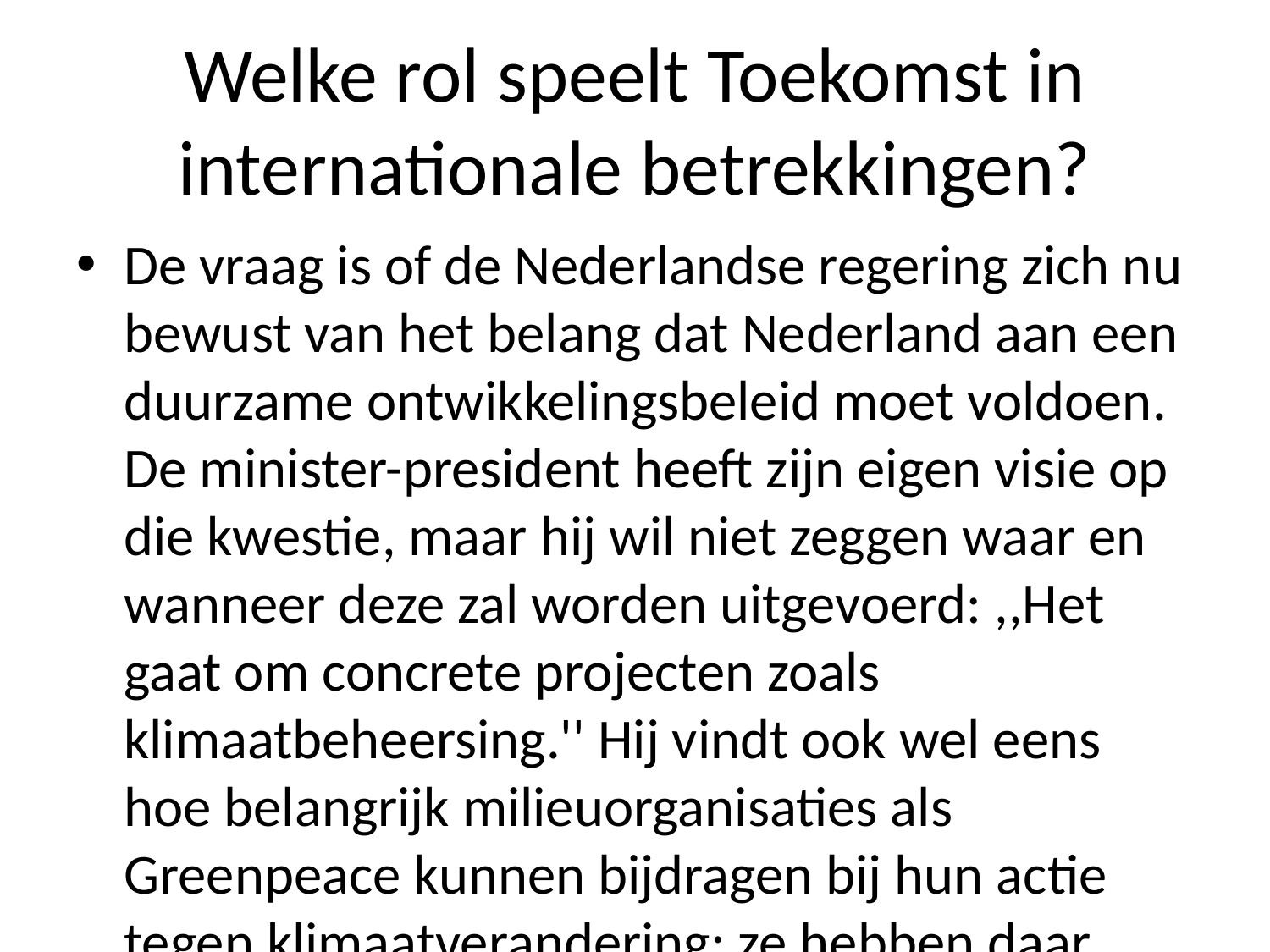

# Welke rol speelt Toekomst in internationale betrekkingen?
De vraag is of de Nederlandse regering zich nu bewust van het belang dat Nederland aan een duurzame ontwikkelingsbeleid moet voldoen. De minister-president heeft zijn eigen visie op die kwestie, maar hij wil niet zeggen waar en wanneer deze zal worden uitgevoerd: ,,Het gaat om concrete projecten zoals klimaatbeheersing.'' Hij vindt ook wel eens hoe belangrijk milieuorganisaties als Greenpeace kunnen bijdragen bij hun actie tegen klimaatverandering; ze hebben daar veel te maken met wat er gebeurt tijdens onze intensieve landbouwbeleid (en dus overbevolking). Maar volgens hem kan geen sprake meer komen uit 'een duurzaam beleid'. Het kabinet zou moeten gaan samenwerken tot zo'n oplossing wordt gevonden voor alle problemen waaraan we ons zorgen - bijvoorbeeld armoedebestrijding -, aldus Van Mierlo gisteren na afloop nog even buiten adem door naar aanleiding daarvan weer terugvragen vanuit Den Haag."We willen graag zien welke oplossingen dit oplevert", zei Kok toen premier Rutte werd beëdigd afgelopen week namens GroenLinks's Klimaatakkoord . "Maar ik denk vooral af waarom wij